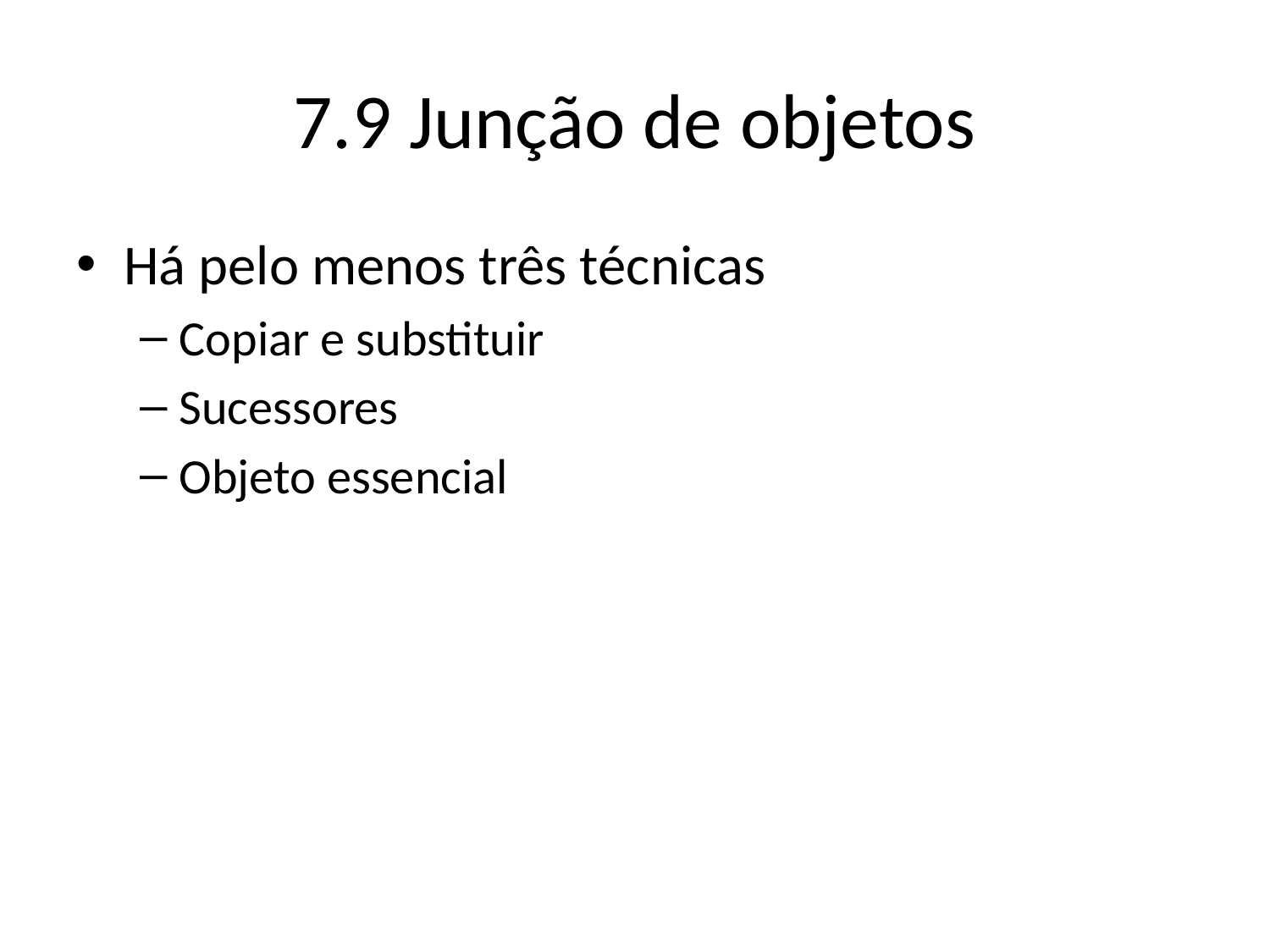

# 7.9 Junção de objetos
Há pelo menos três técnicas
Copiar e substituir
Sucessores
Objeto essencial